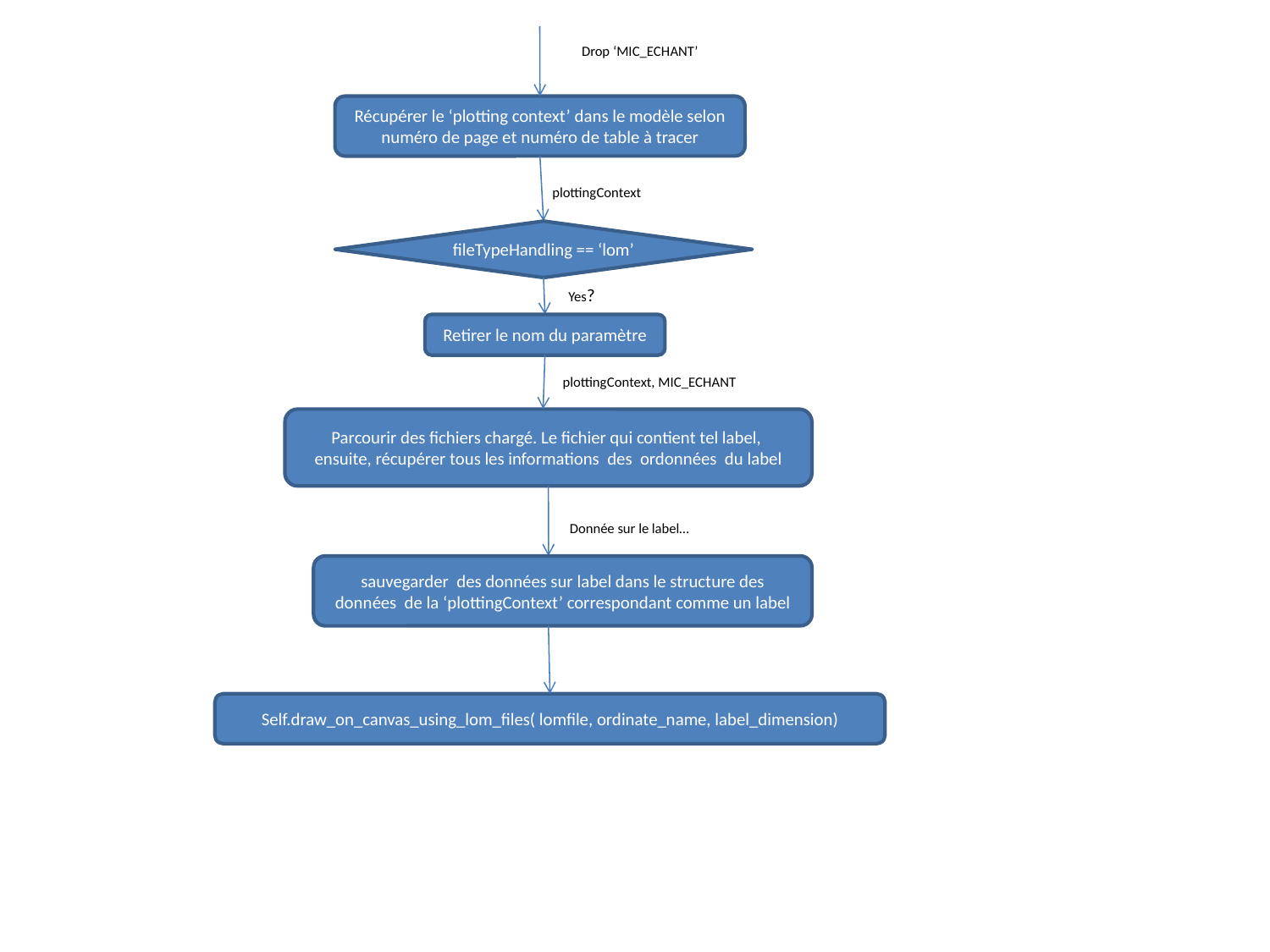

Drop ‘MIC_ECHANT’
Récupérer le ‘plotting context’ dans le modèle selon numéro de page et numéro de table à tracer
plottingContext
fileTypeHandling == ‘lom’
Yes?
Retirer le nom du paramètre
plottingContext, MIC_ECHANT
Parcourir des fichiers chargé. Le fichier qui contient tel label,  ensuite, récupérer tous les informations  des  ordonnées  du label
Donnée sur le label…
sauvegarder  des données sur label dans le structure des données  de la ‘plottingContext’ correspondant comme un label
Self.draw_on_canvas_using_lom_files( lomfile, ordinate_name, label_dimension)